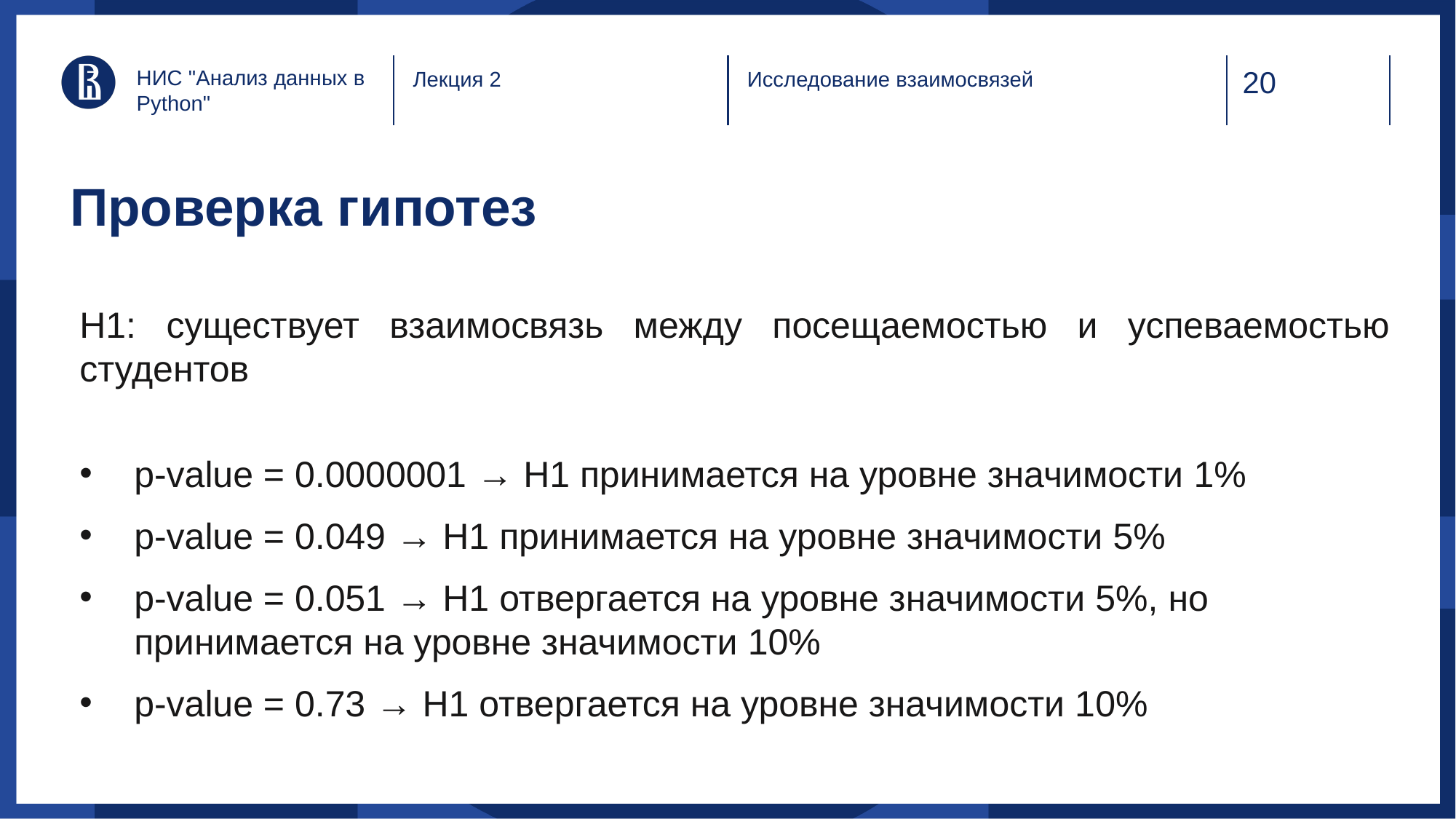

НИС "Анализ данных в Python"
Лекция 2
Исследование взаимосвязей
# Проверка гипотез
H1: существует взаимосвязь между посещаемостью и успеваемостью студентов

p-value = 0.0000001 → H1 принимается на уровне значимости 1%
p-value = 0.049 → H1 принимается на уровне значимости 5%
p-value = 0.051 → H1 отвергается на уровне значимости 5%, но принимается на уровне значимости 10%
p-value = 0.73 → H1 отвергается на уровне значимости 10%